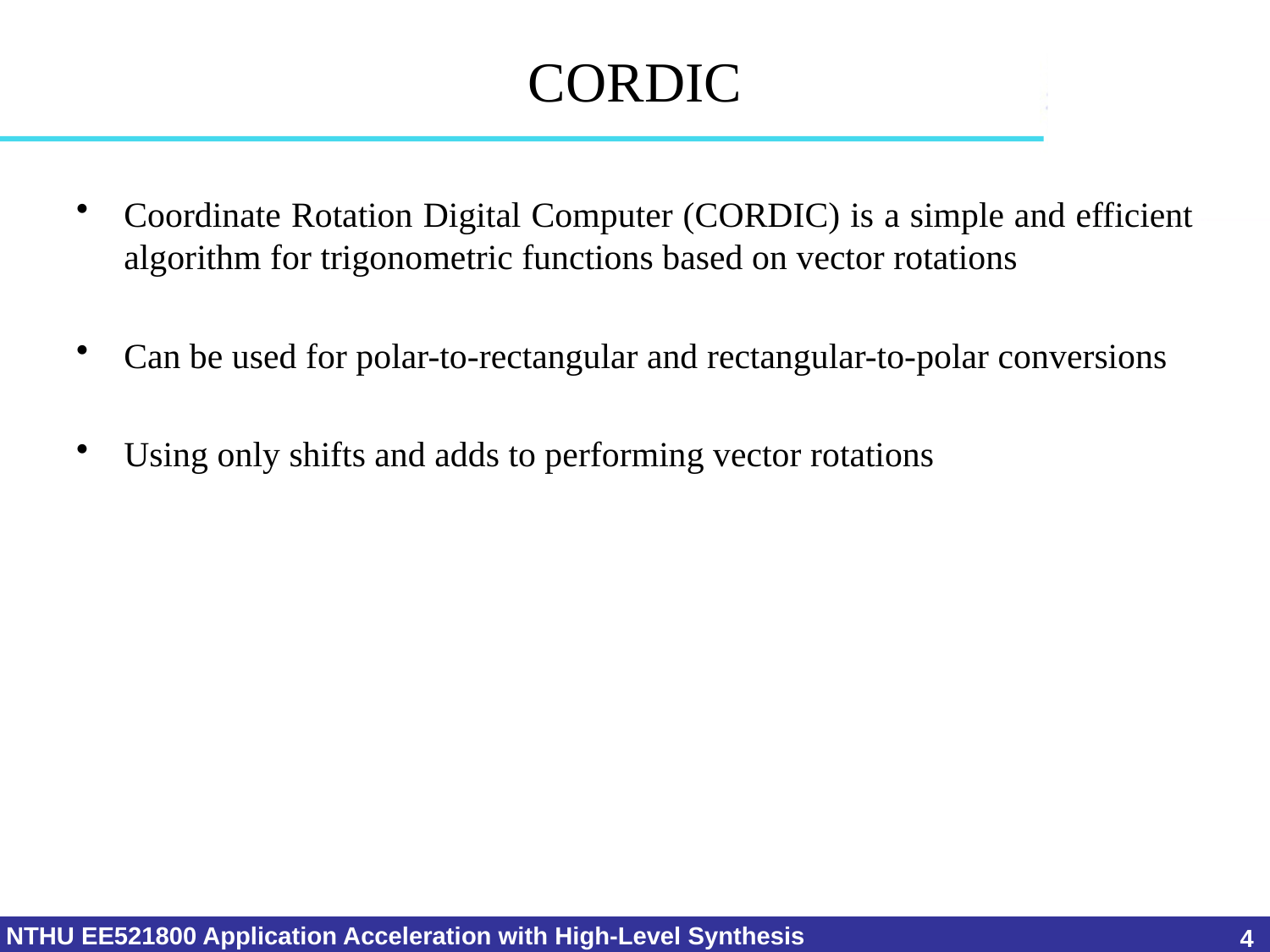

# CORDIC
Coordinate Rotation Digital Computer (CORDIC) is a simple and efficient algorithm for trigonometric functions based on vector rotations

Can be used for polar-to-rectangular and rectangular-to-polar conversions

Using only shifts and adds to performing vector rotations

4